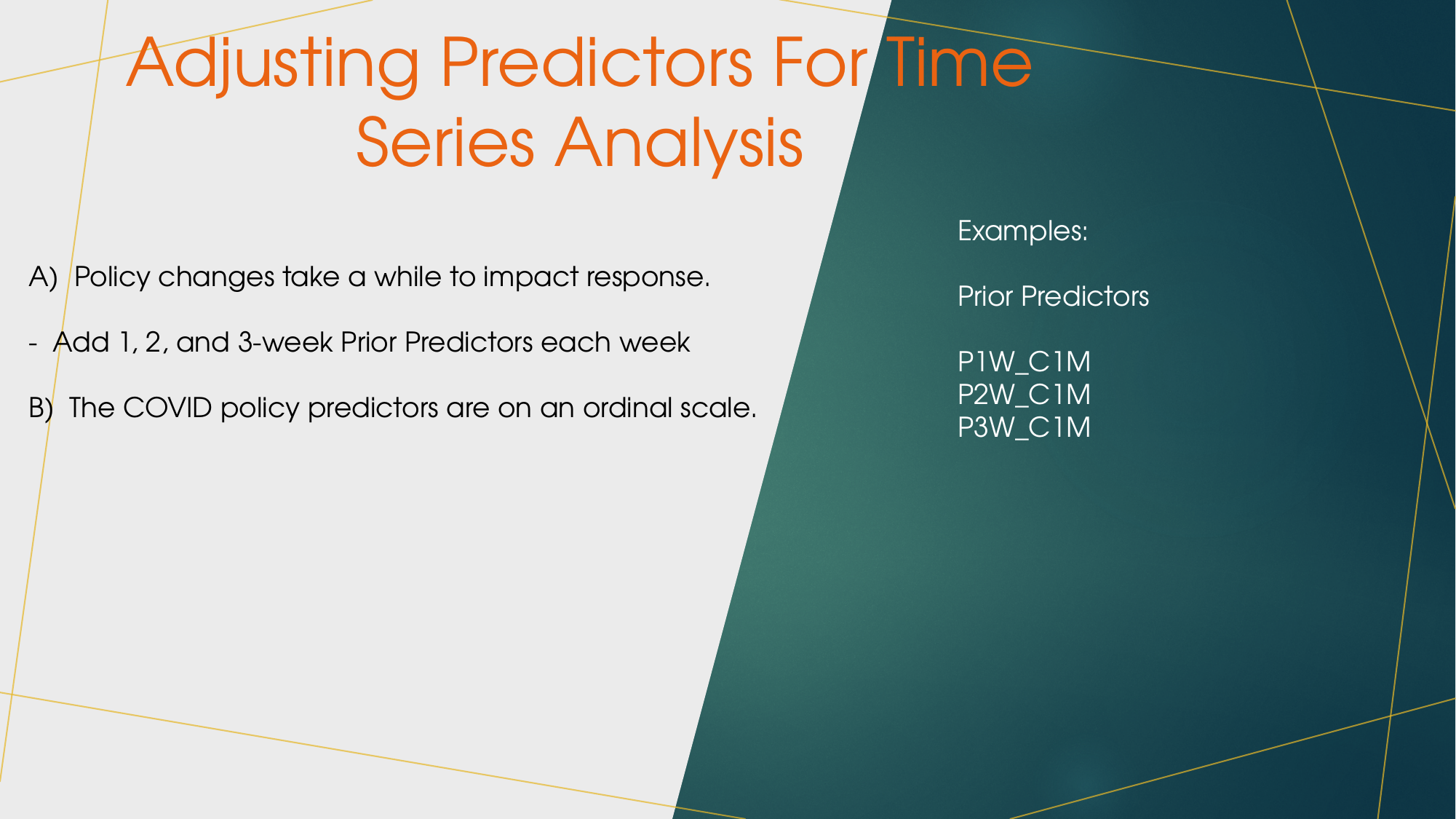

# Adjusting Predictors For Time Series Analysis
Examples:

Prior Predictors

P1W_C1M
P2W_C1M
P3W_C1M

A)  Policy changes take a while to impact response.

-  Add 1, 2, and 3-week Prior Predictors each week

B)  The COVID policy predictors are on an ordinal scale.